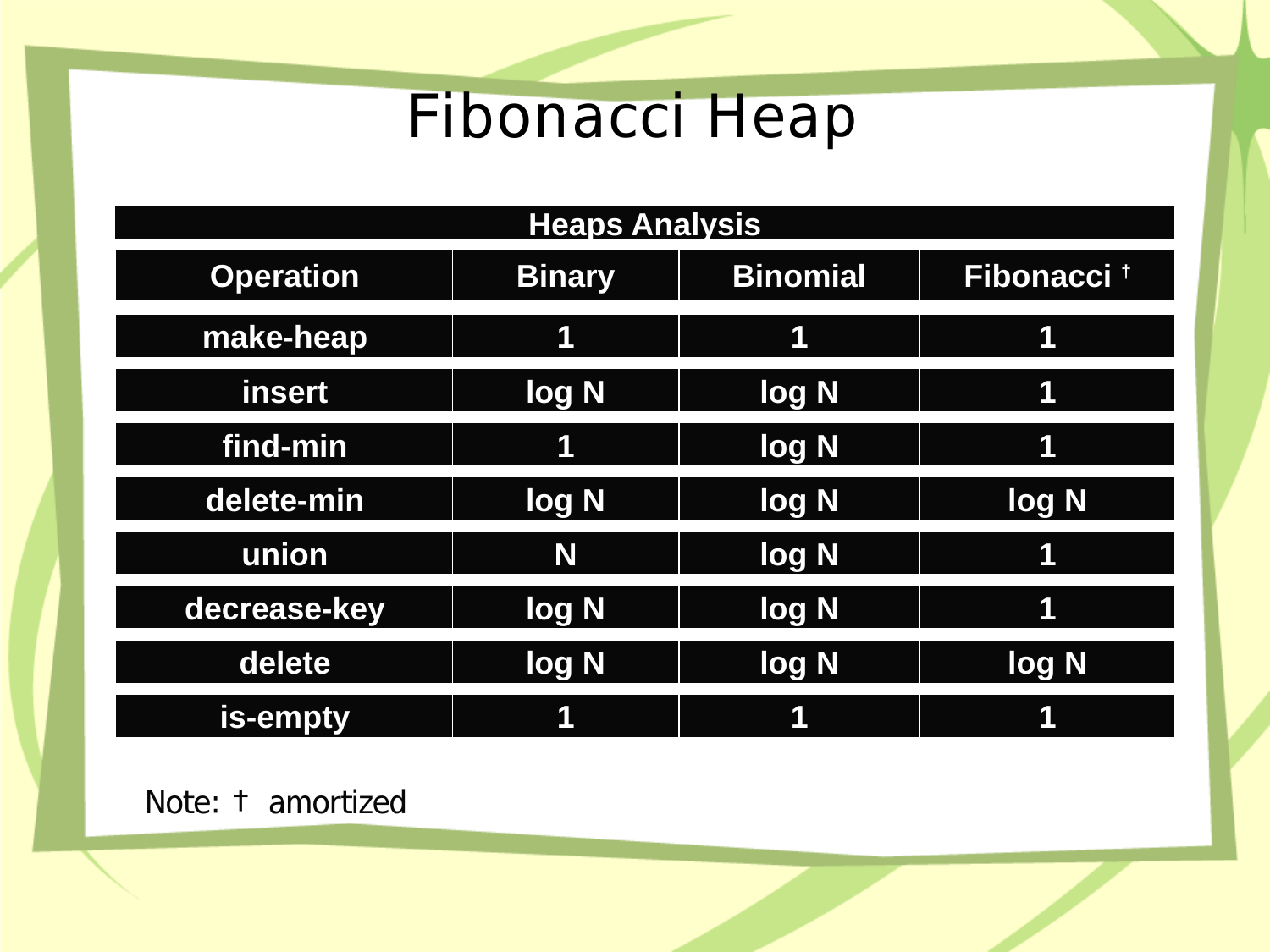

# Fibonacci Heap

Heaps Analysis
Operation
Binary
Binomial
Fibonacci †
make-heap
1
1
1
insert
log N
log N
1
find-min
1
log N
1
delete-min
log N
log N
log N
union
N
log N
1
decrease-key
log N
log N
1
delete
log N
log N
log N
is-empty
1
1
1
Note: †  amortized